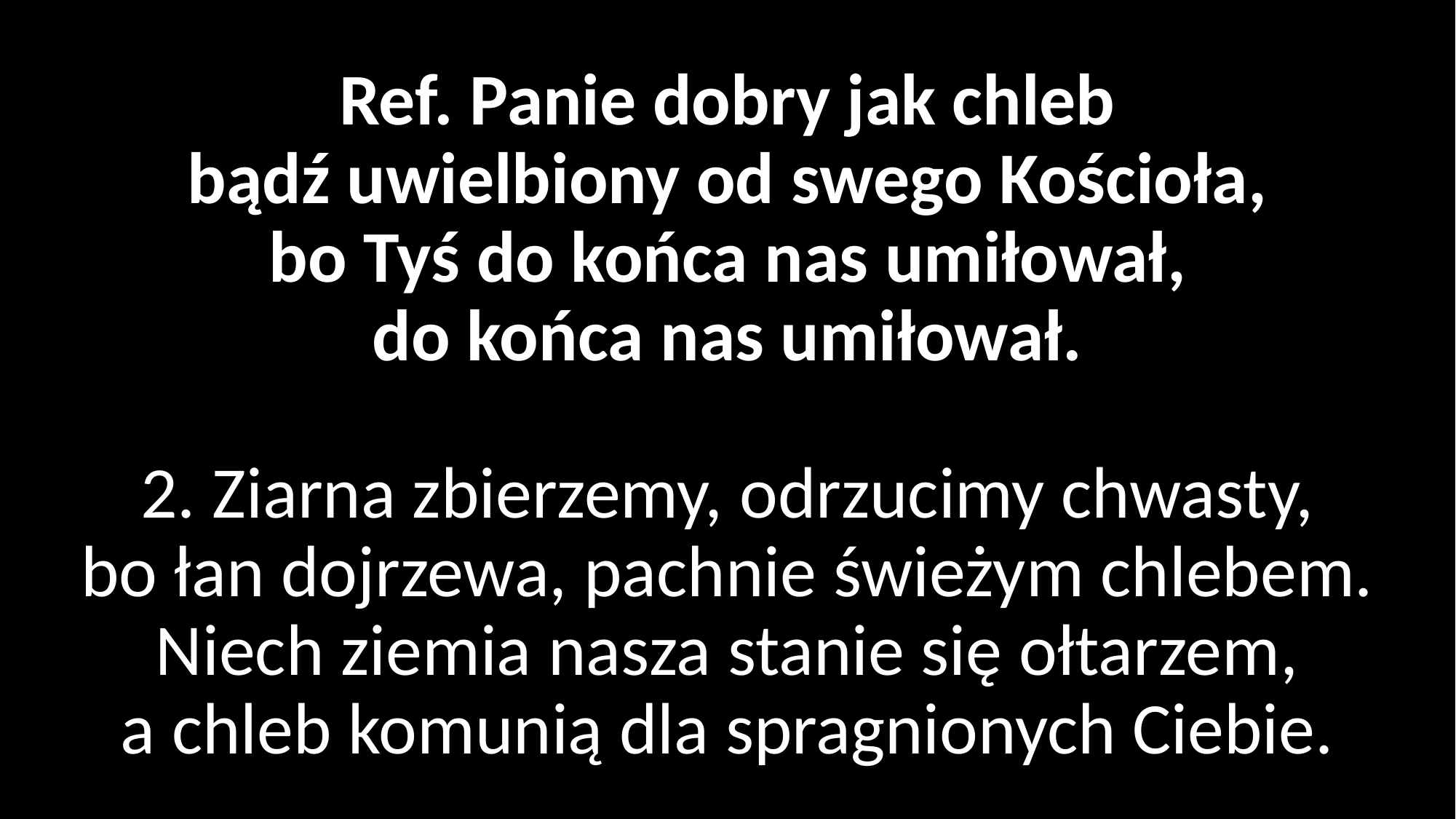

# Ref. Panie dobry jak chleb bądź uwielbiony od swego Kościoła, bo Tyś do końca nas umiłował, do końca nas umiłował. 2. Ziarna zbierzemy, odrzucimy chwasty, bo łan dojrzewa, pachnie świeżym chlebem. Niech ziemia nasza stanie się ołtarzem, a chleb komunią dla spragnionych Ciebie.